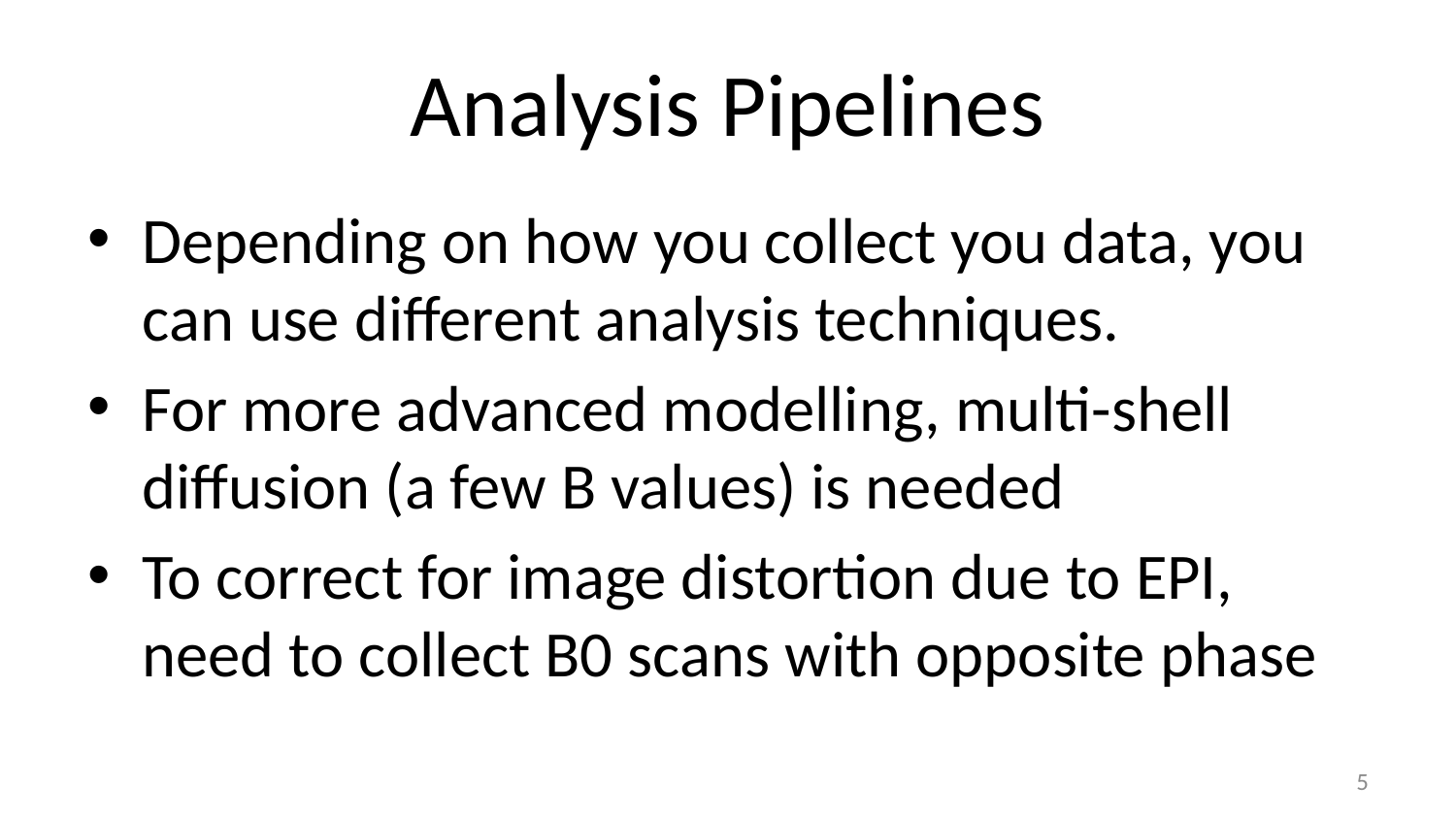

# Analysis Pipelines
Depending on how you collect you data, you can use different analysis techniques.
For more advanced modelling, multi-shell diffusion (a few B values) is needed
To correct for image distortion due to EPI, need to collect B0 scans with opposite phase

5